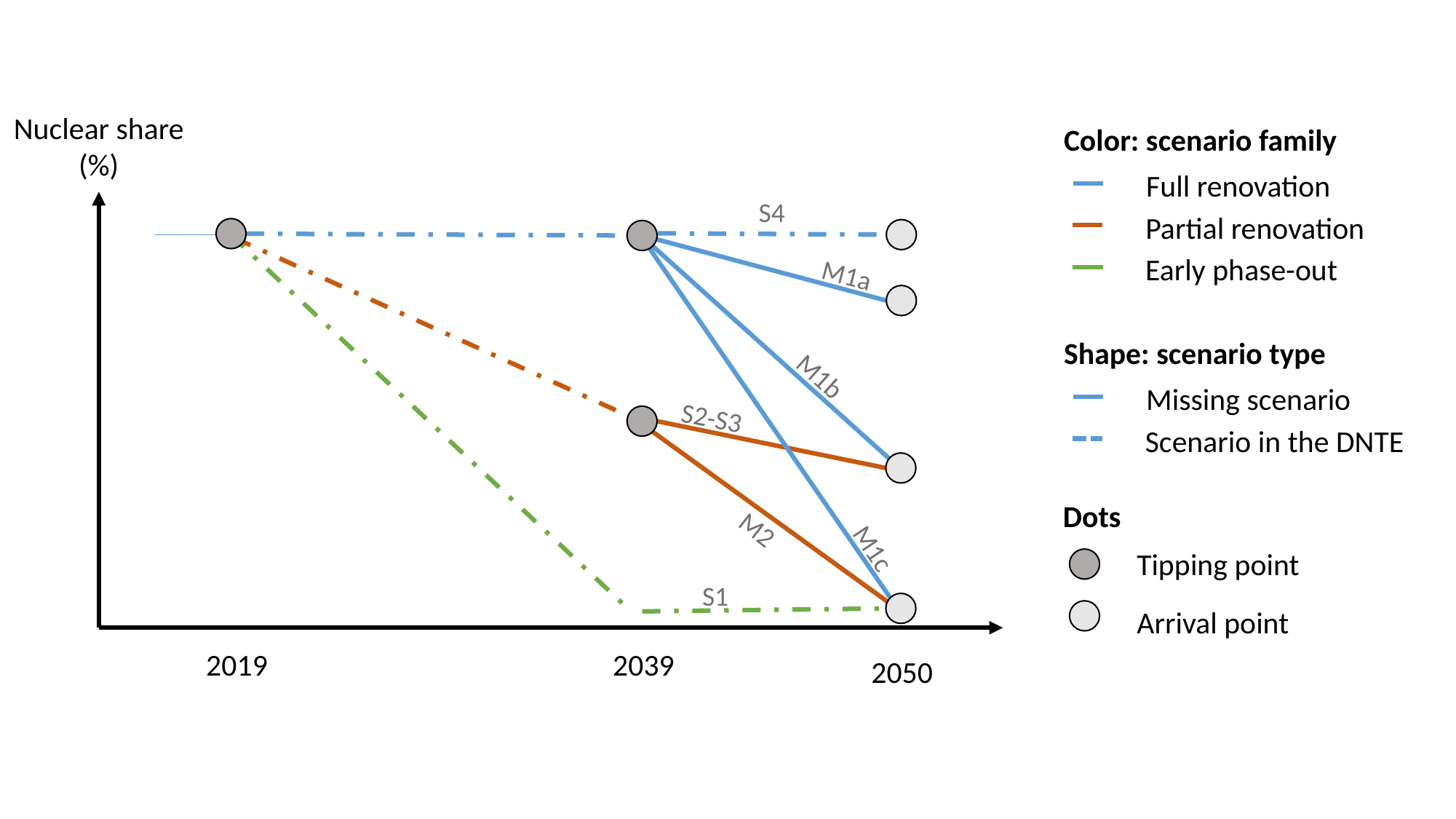

Nuclear share
(%)
Color: scenario family
Full renovation
S4
Partial renovation

Early phase-out
M1a

Shape: scenario type
M1b
Missing scenario
S2-S3

Scenario in the DNTE

Dots
M2
M1c
Tipping point

S1

Arrival point

2019
2039
2050